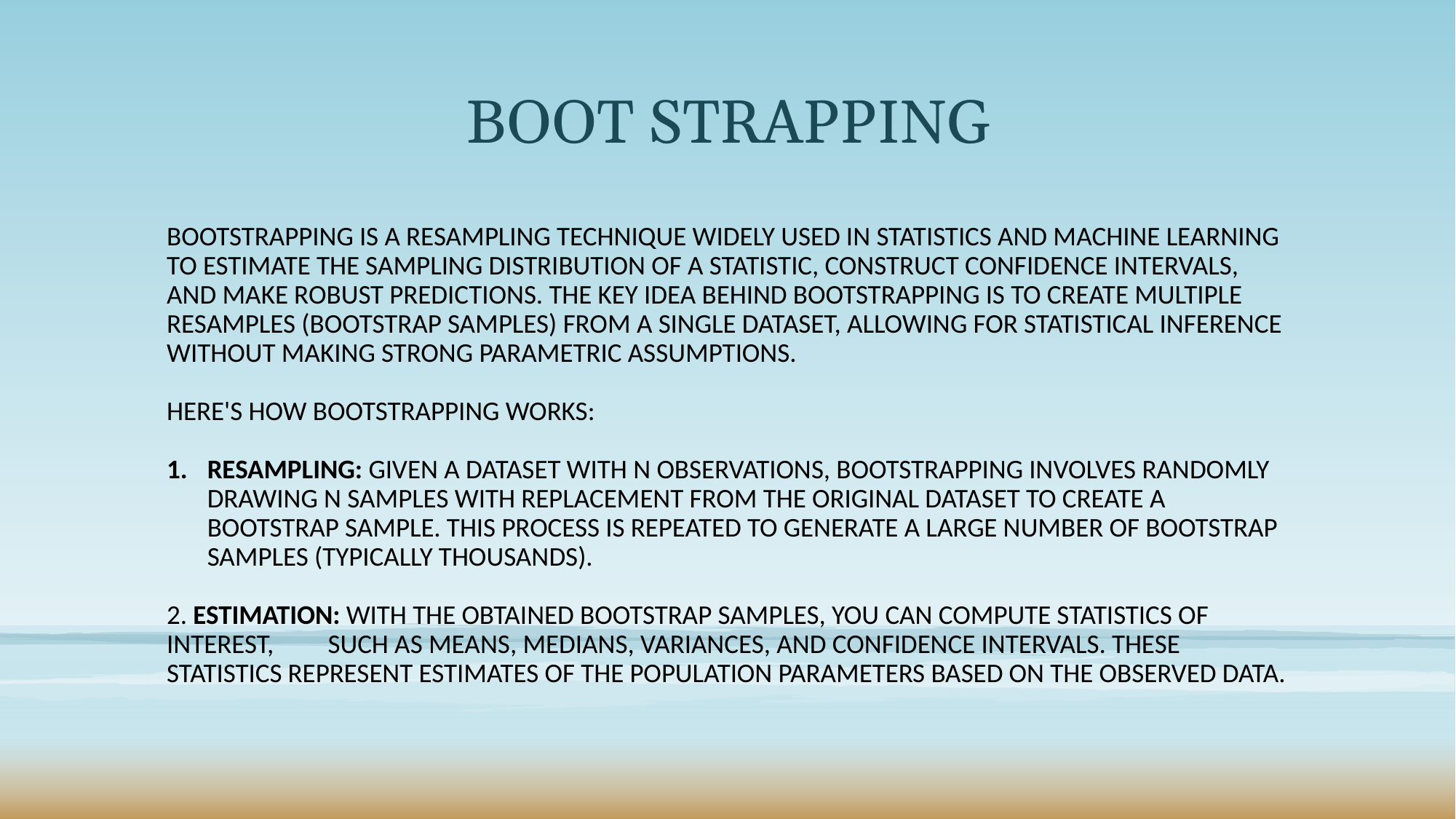

# BOOT STRAPPING
Bootstrapping is a resampling technique widely used in statistics and machine learning to estimate the sampling distribution of a statistic, construct confidence intervals, and make robust predictions. The key idea behind bootstrapping is to create multiple resamples (bootstrap samples) from a single dataset, allowing for statistical inference without making strong parametric assumptions.

Here's how bootstrapping works:

Resampling: Given a dataset with n observations, bootstrapping involves randomly drawing n samples with replacement from the original dataset to create a bootstrap sample. This process is repeated to generate a large number of bootstrap samples (typically thousands).

2. Estimation: With the obtained bootstrap samples, you can compute statistics of interest,         such as means, medians, variances, and confidence intervals. These statistics represent estimates of the population parameters based on the observed data.